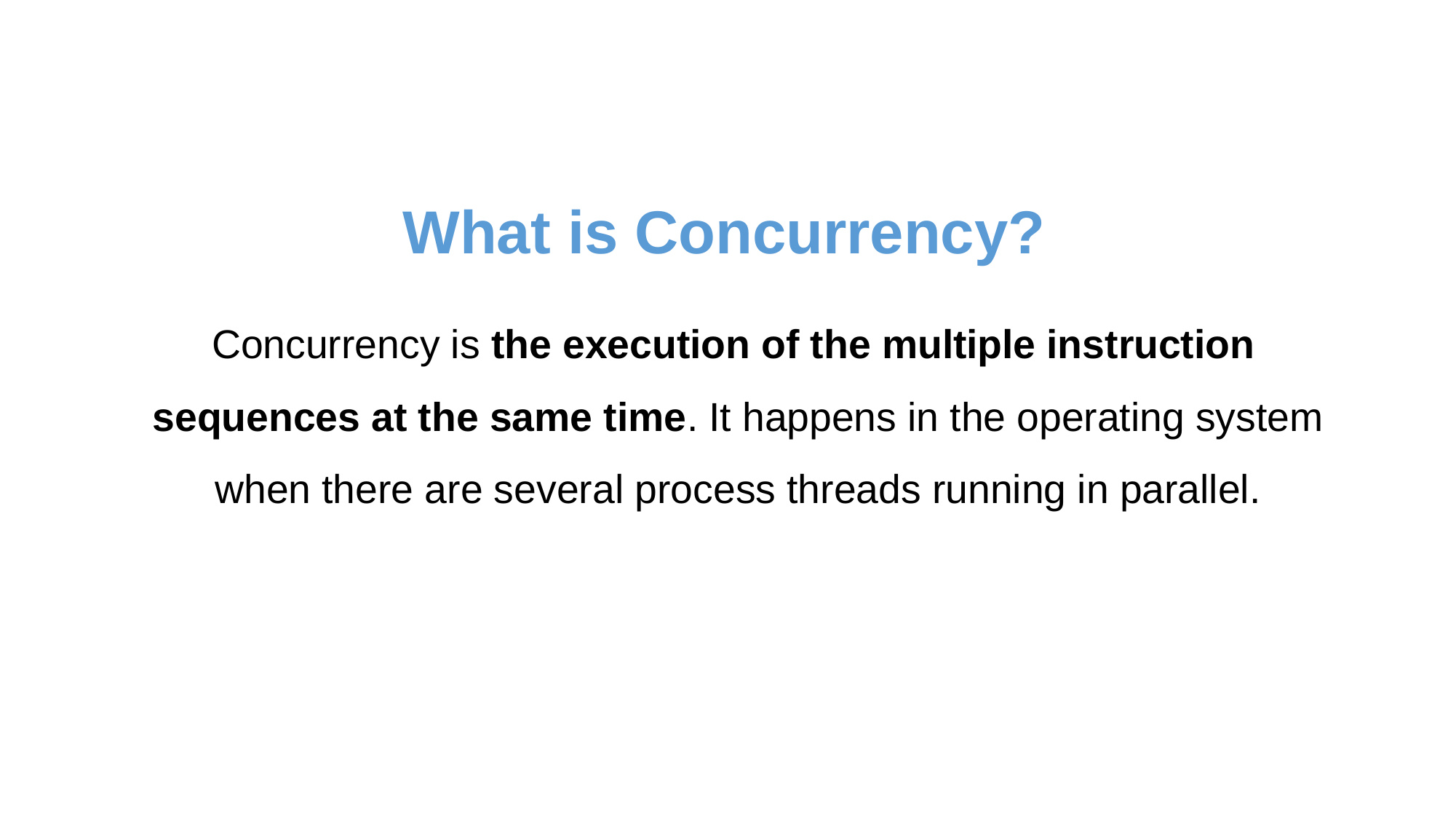

# What is Concurrency?
Concurrency is the execution of the multiple instruction sequences at the same time. It happens in the operating system when there are several process threads running in parallel.